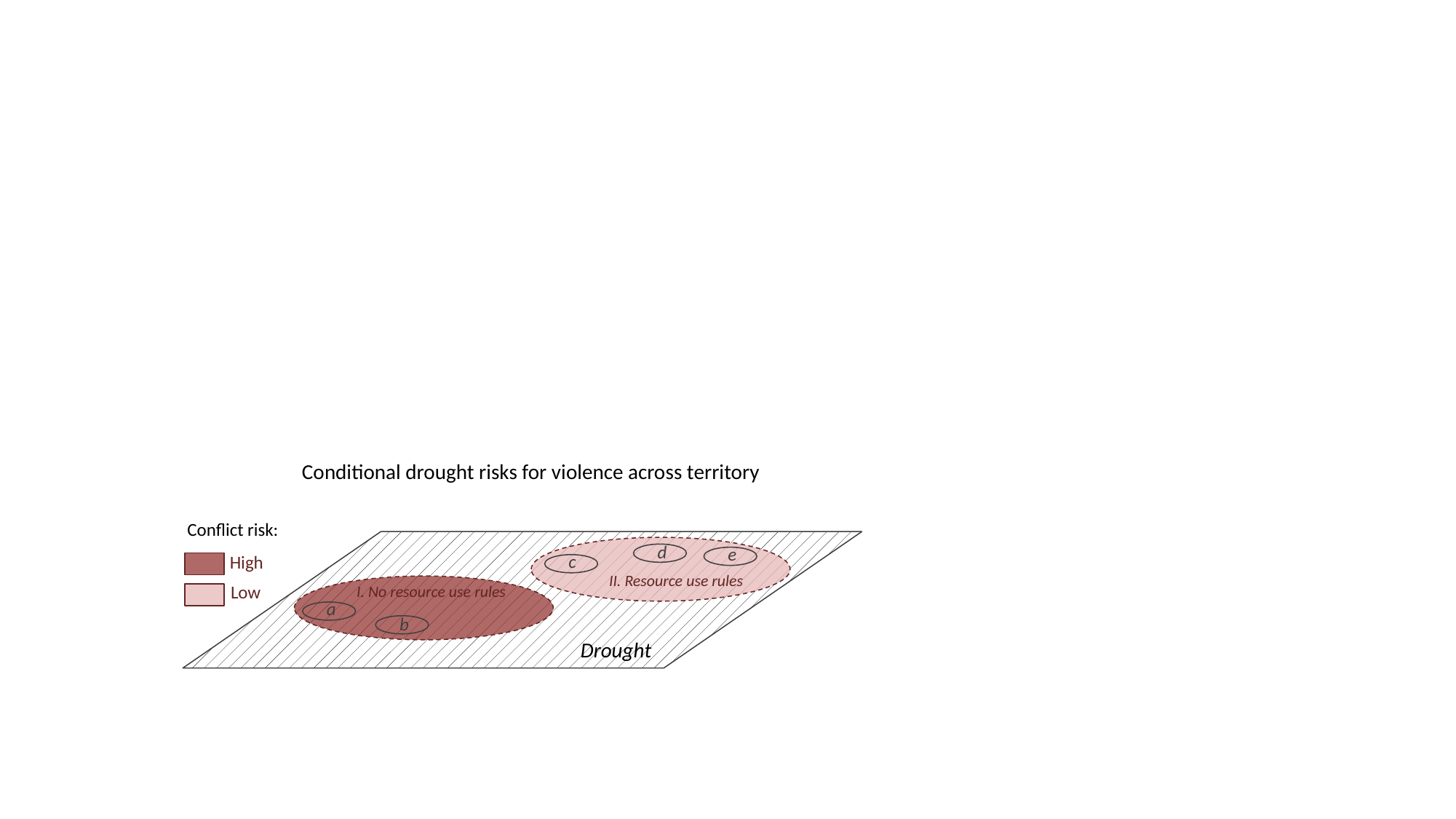

Conditional drought risks for violence across territory
Conflict risk:

d

e

c
High

II. Resource use rules
Low

I. No resource use rules

a

b

Drought